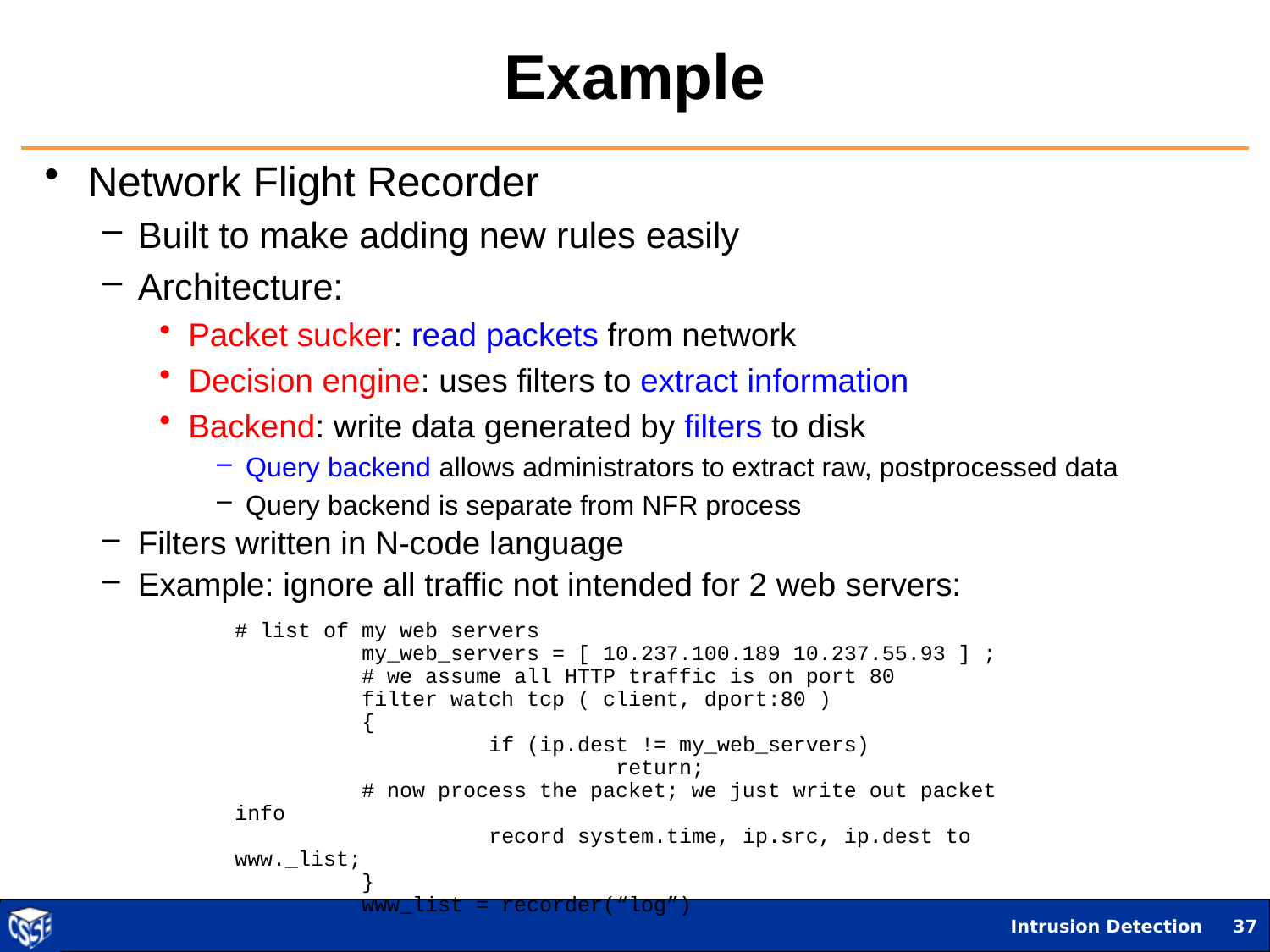

# Example
Network Flight Recorder
Built to make adding new rules easily
Architecture:
Packet sucker: read packets from network
Decision engine: uses filters to extract information
Backend: write data generated by filters to disk
Query backend allows administrators to extract raw, postprocessed data
Query backend is separate from NFR process
Filters written in N-code language
Example: ignore all traffic not intended for 2 web servers:
# list of my web servers
	my_web_servers = [ 10.237.100.189 10.237.55.93 ] ;
	# we assume all HTTP traffic is on port 80
	filter watch tcp ( client, dport:80 )
	{
		if (ip.dest != my_web_servers)
			return;
	# now process the packet; we just write out packet info
		record system.time, ip.src, ip.dest to www._list;
	}
	www_list = recorder(“log”)